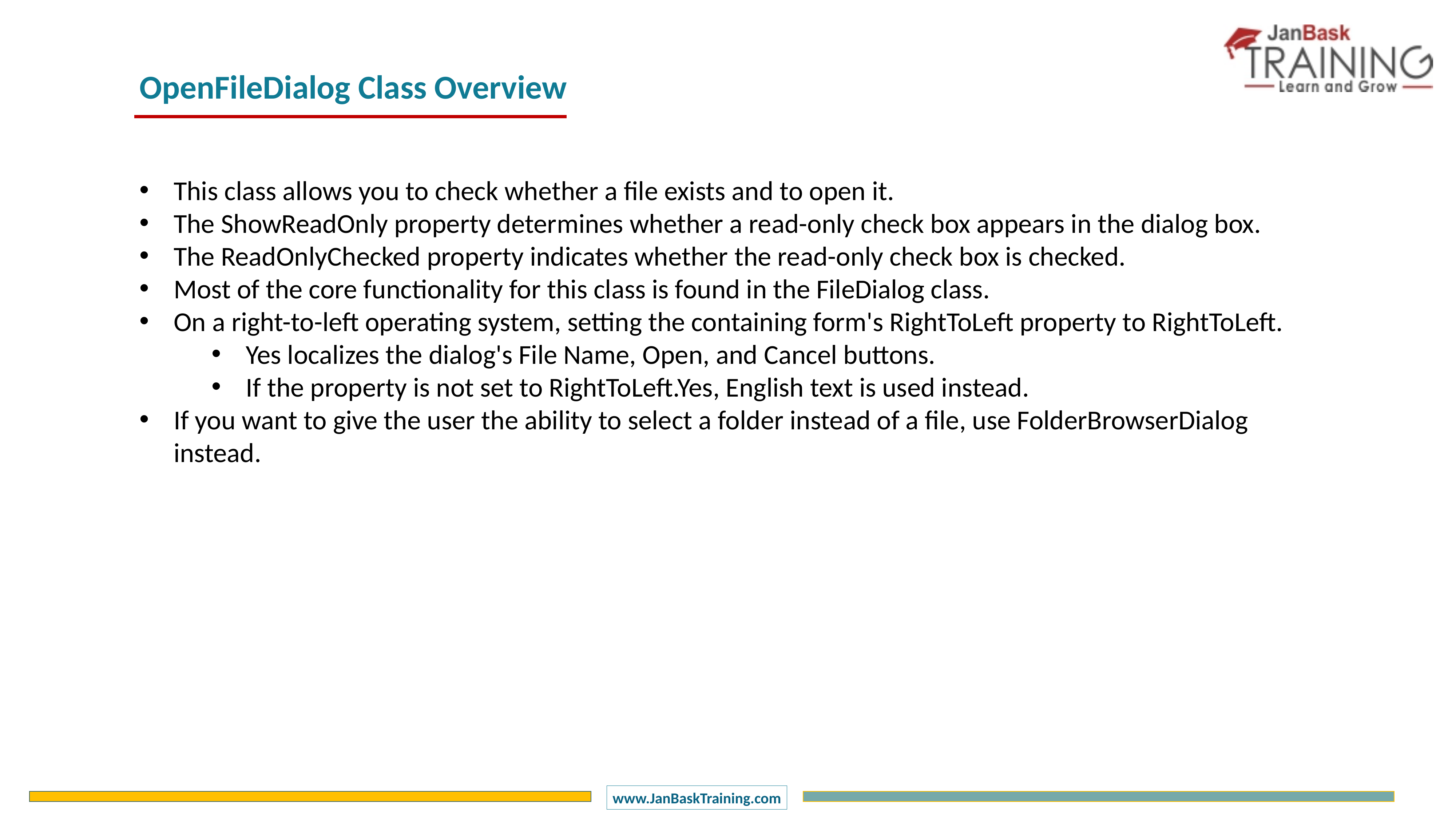

OpenFileDialog Class Overview
This class allows you to check whether a file exists and to open it.
The ShowReadOnly property determines whether a read-only check box appears in the dialog box.
The ReadOnlyChecked property indicates whether the read-only check box is checked.
Most of the core functionality for this class is found in the FileDialog class.
On a right-to-left operating system, setting the containing form's RightToLeft property to RightToLeft.
Yes localizes the dialog's File Name, Open, and Cancel buttons.
If the property is not set to RightToLeft.Yes, English text is used instead.
If you want to give the user the ability to select a folder instead of a file, use FolderBrowserDialog instead.